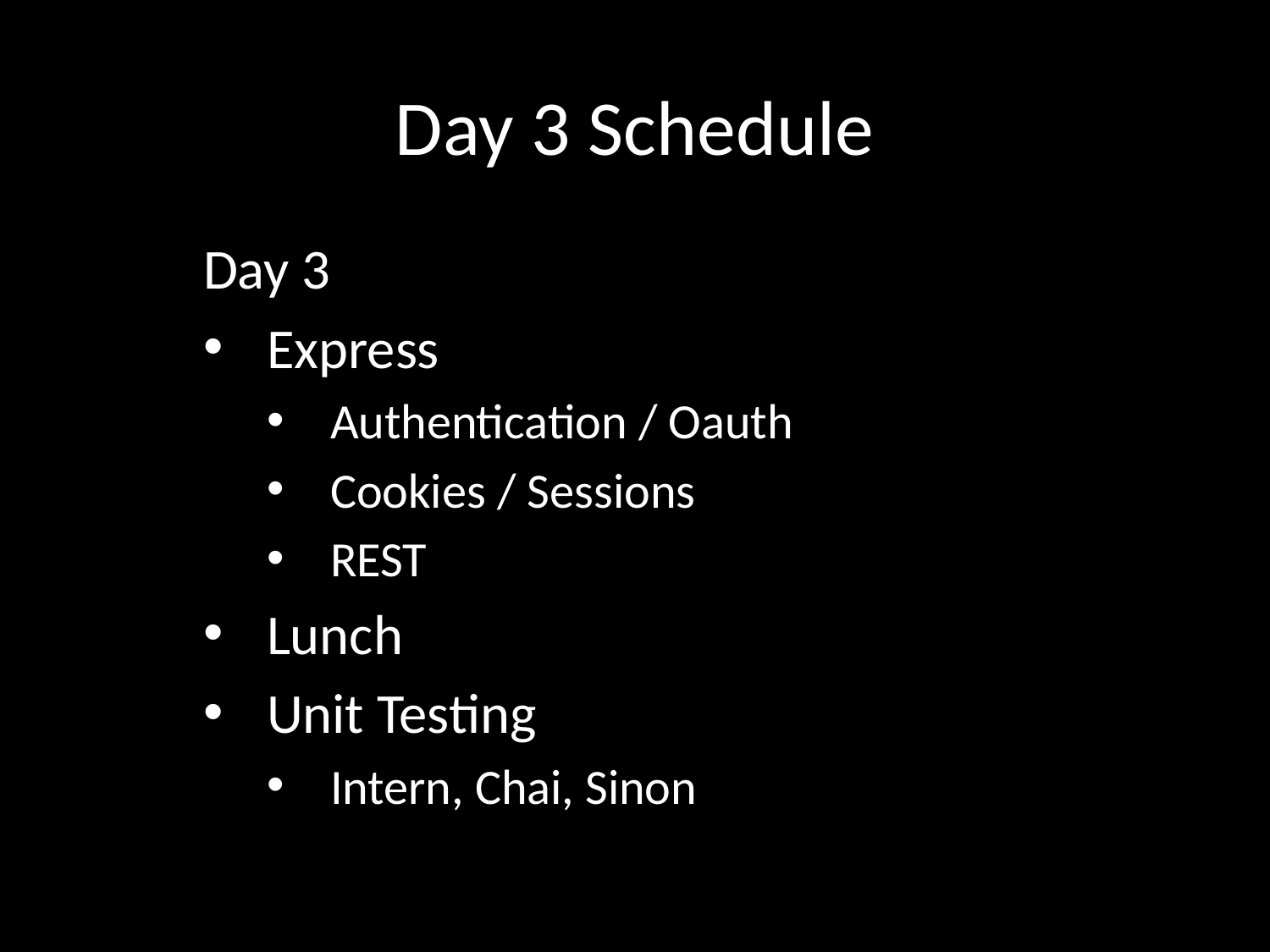

# Day 3 Schedule
Day 3
Express
Authentication / Oauth
Cookies / Sessions
REST
Lunch
Unit Testing
Intern, Chai, Sinon